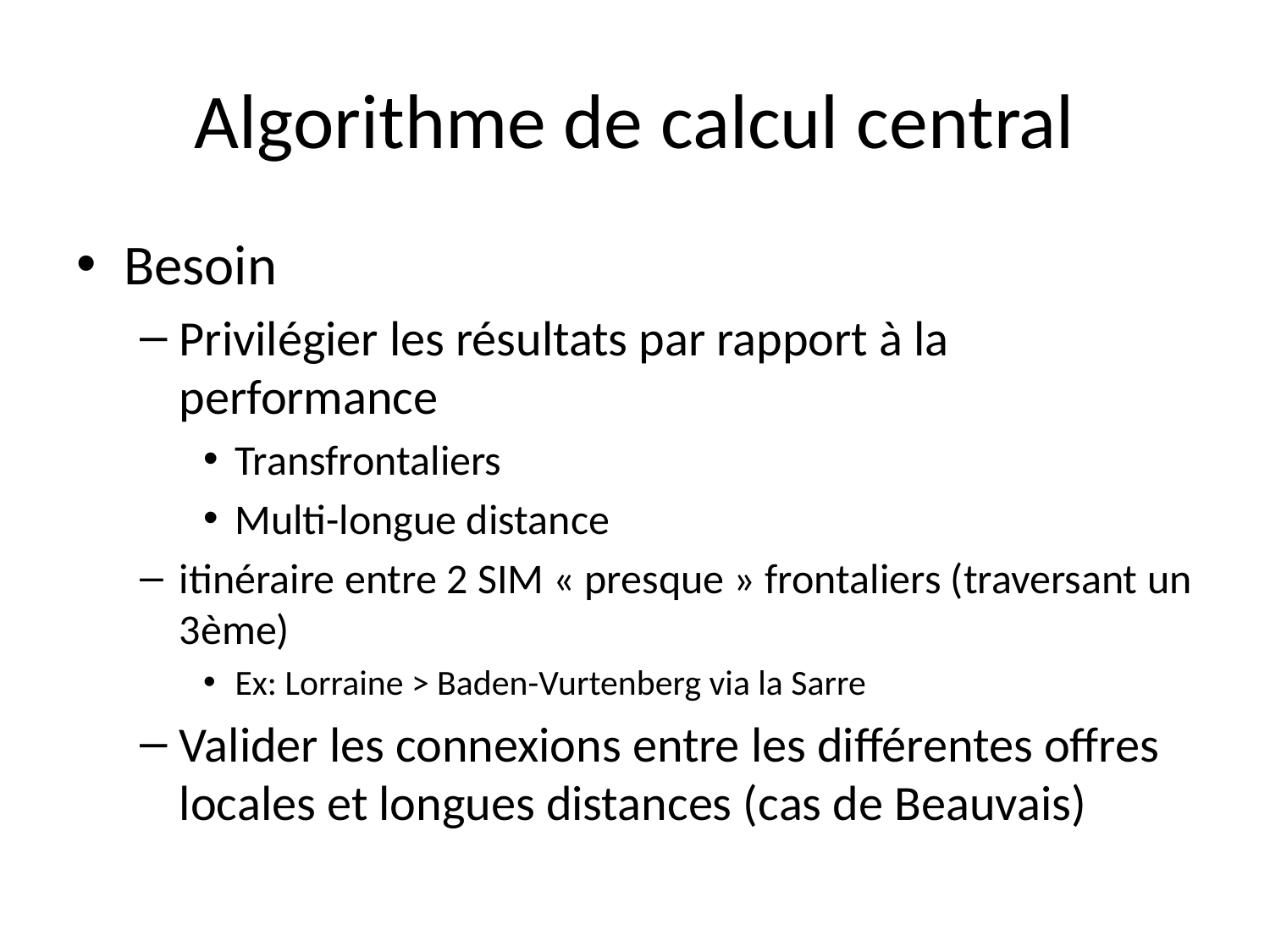

# Algorithme de calcul central
Besoin
Privilégier les résultats par rapport à la performance
Transfrontaliers
Multi-longue distance
itinéraire entre 2 SIM « presque » frontaliers (traversant un 3ème)
Ex: Lorraine > Baden-Vurtenberg via la Sarre
Valider les connexions entre les différentes offres locales et longues distances (cas de Beauvais)